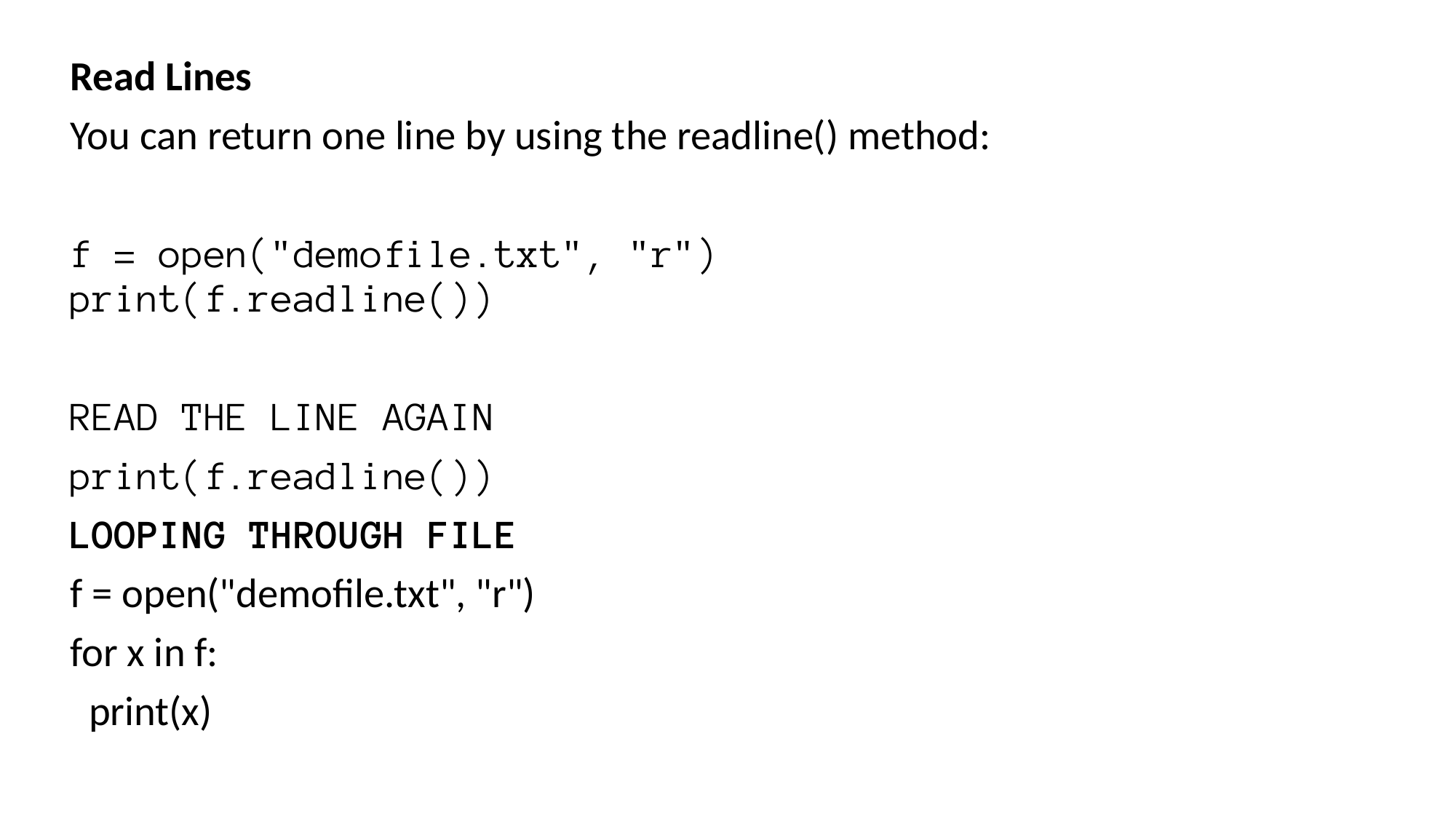

Read Lines
You can return one line by using the readline() method:

f = open("demofile.txt", "r")
print(f.readline())

READ THE LINE AGAIN
print(f.readline())
LOOPING THROUGH FILE
f = open("demofile.txt", "r")
for x in f:
  print(x)